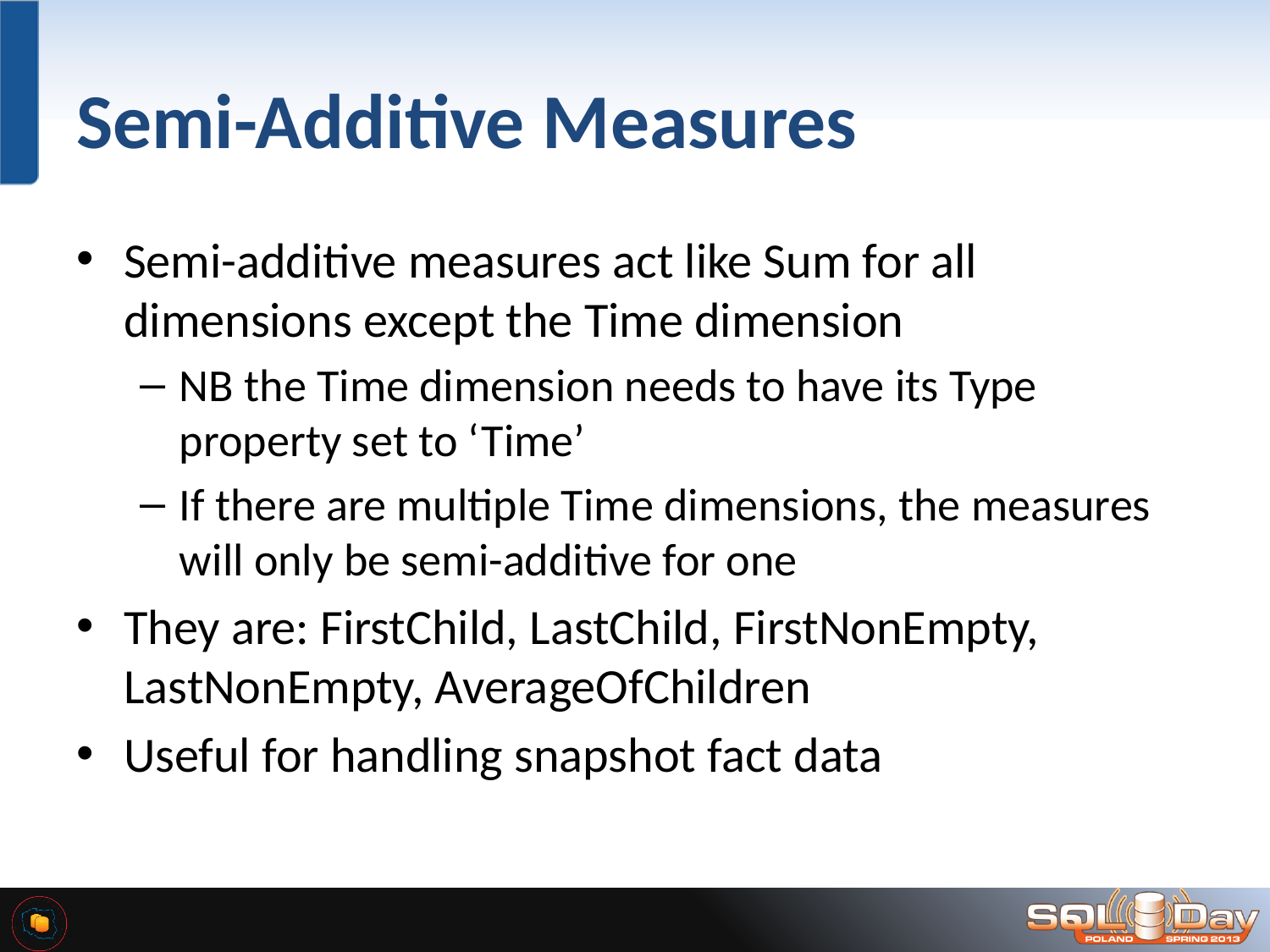

# Semi-Additive Measures
Semi-additive measures act like Sum for all dimensions except the Time dimension
NB the Time dimension needs to have its Type property set to ‘Time’
If there are multiple Time dimensions, the measures will only be semi-additive for one
They are: FirstChild, LastChild, FirstNonEmpty, LastNonEmpty, AverageOfChildren
Useful for handling snapshot fact data